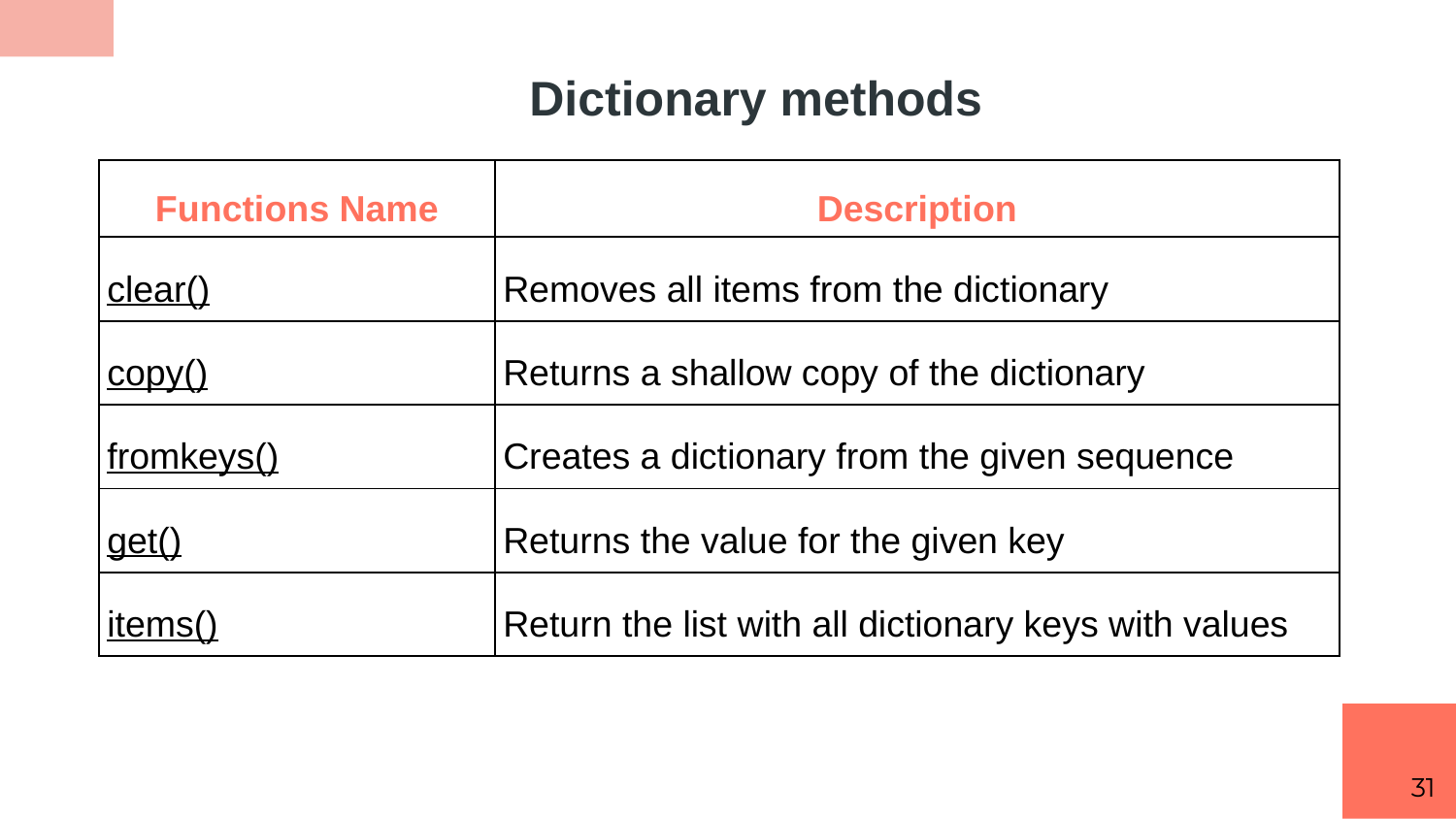

Dictionary methods
| Functions Name | Description |
| --- | --- |
| clear() | Removes all items from the dictionary |
| copy() | Returns a shallow copy of the dictionary |
| fromkeys() | Creates a dictionary from the given sequence |
| get() | Returns the value for the given key |
| items() | Return the list with all dictionary keys with values |
31